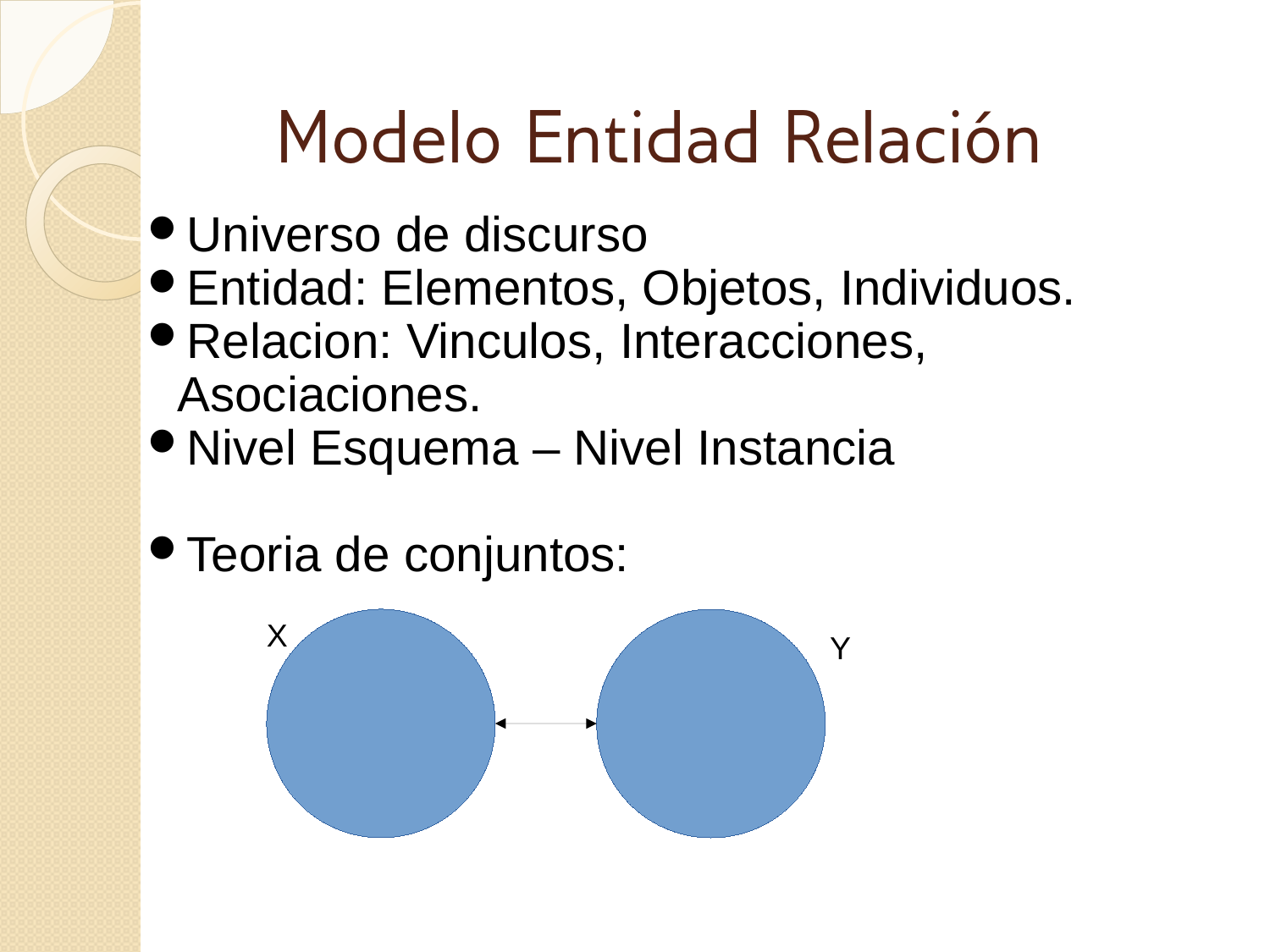

Modelo Entidad Relación
Universo de discurso
Entidad: Elementos, Objetos, Individuos.
Relacion: Vinculos, Interacciones, Asociaciones.
Nivel Esquema – Nivel Instancia

Teoria de conjuntos:

X

Y